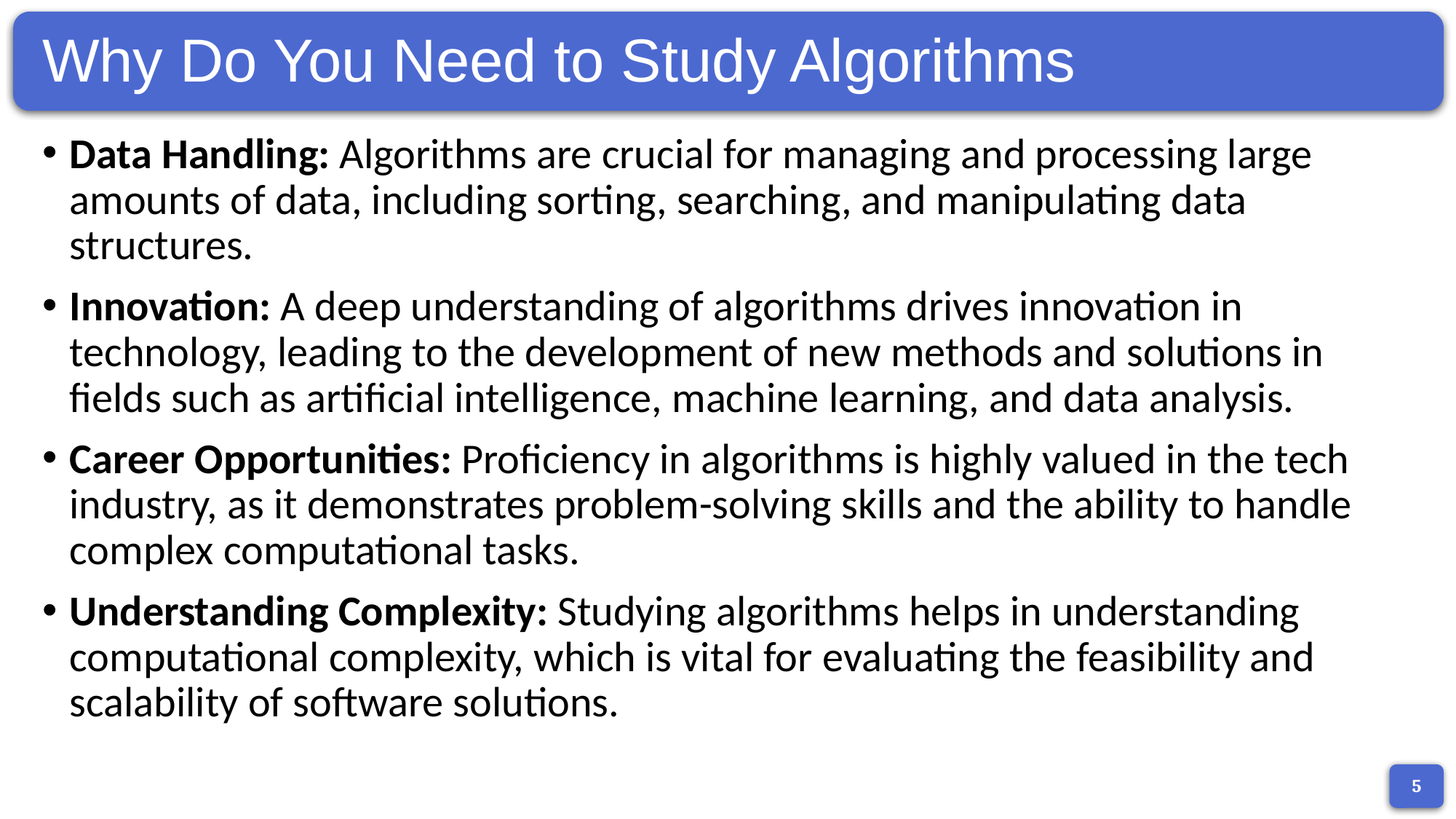

# Why Do You Need to Study Algorithms
Data Handling: Algorithms are crucial for managing and processing large amounts of data, including sorting, searching, and manipulating data structures.
Innovation: A deep understanding of algorithms drives innovation in technology, leading to the development of new methods and solutions in fields such as artificial intelligence, machine learning, and data analysis.
Career Opportunities: Proficiency in algorithms is highly valued in the tech industry, as it demonstrates problem-solving skills and the ability to handle complex computational tasks.
Understanding Complexity: Studying algorithms helps in understanding computational complexity, which is vital for evaluating the feasibility and scalability of software solutions.
5